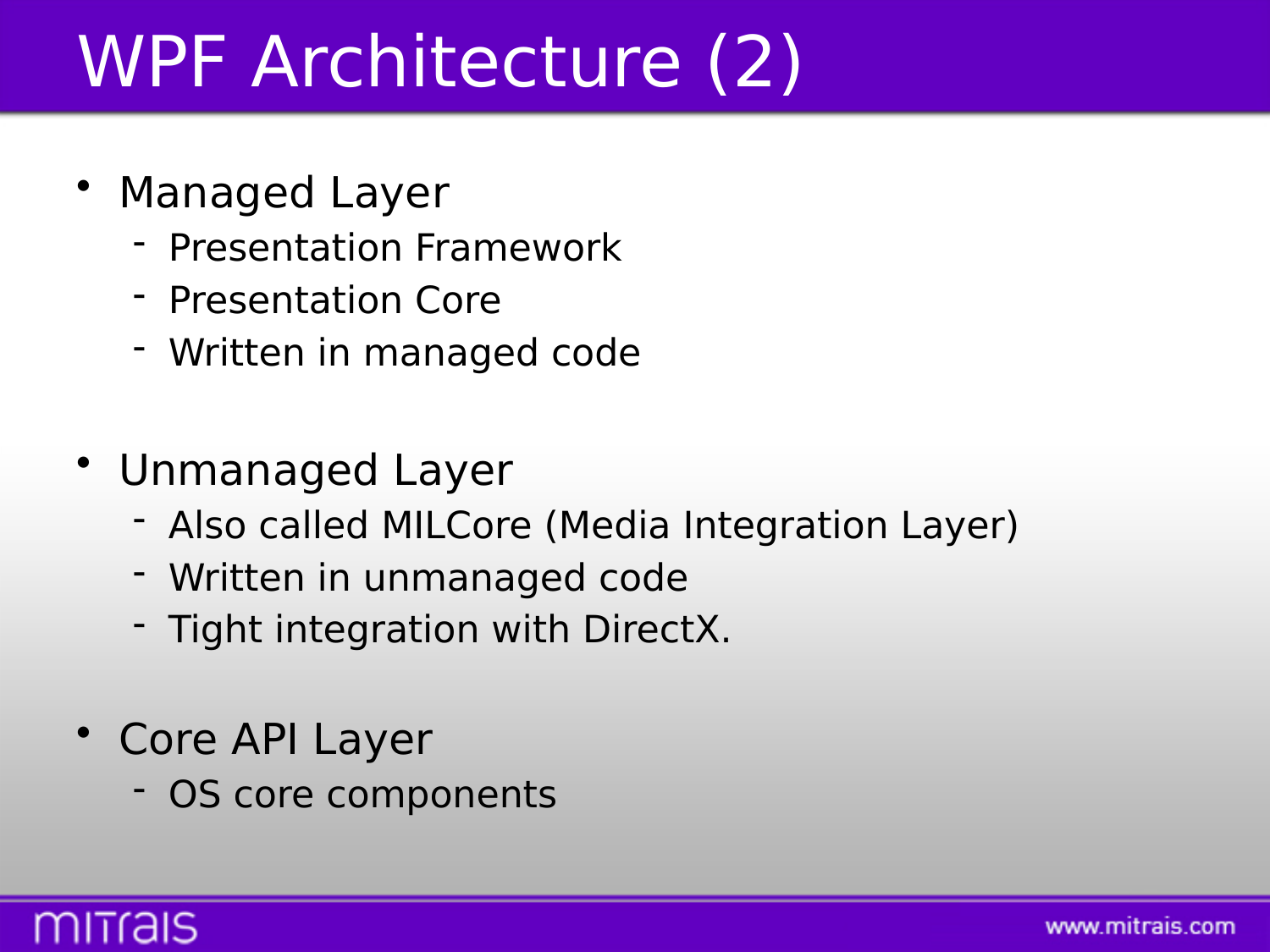

# WPF Architecture (2)
Managed Layer
Presentation Framework
Presentation Core
Written in managed code

Unmanaged Layer
Also called MILCore (Media Integration Layer)
Written in unmanaged code
Tight integration with DirectX.

Core API Layer
OS core components